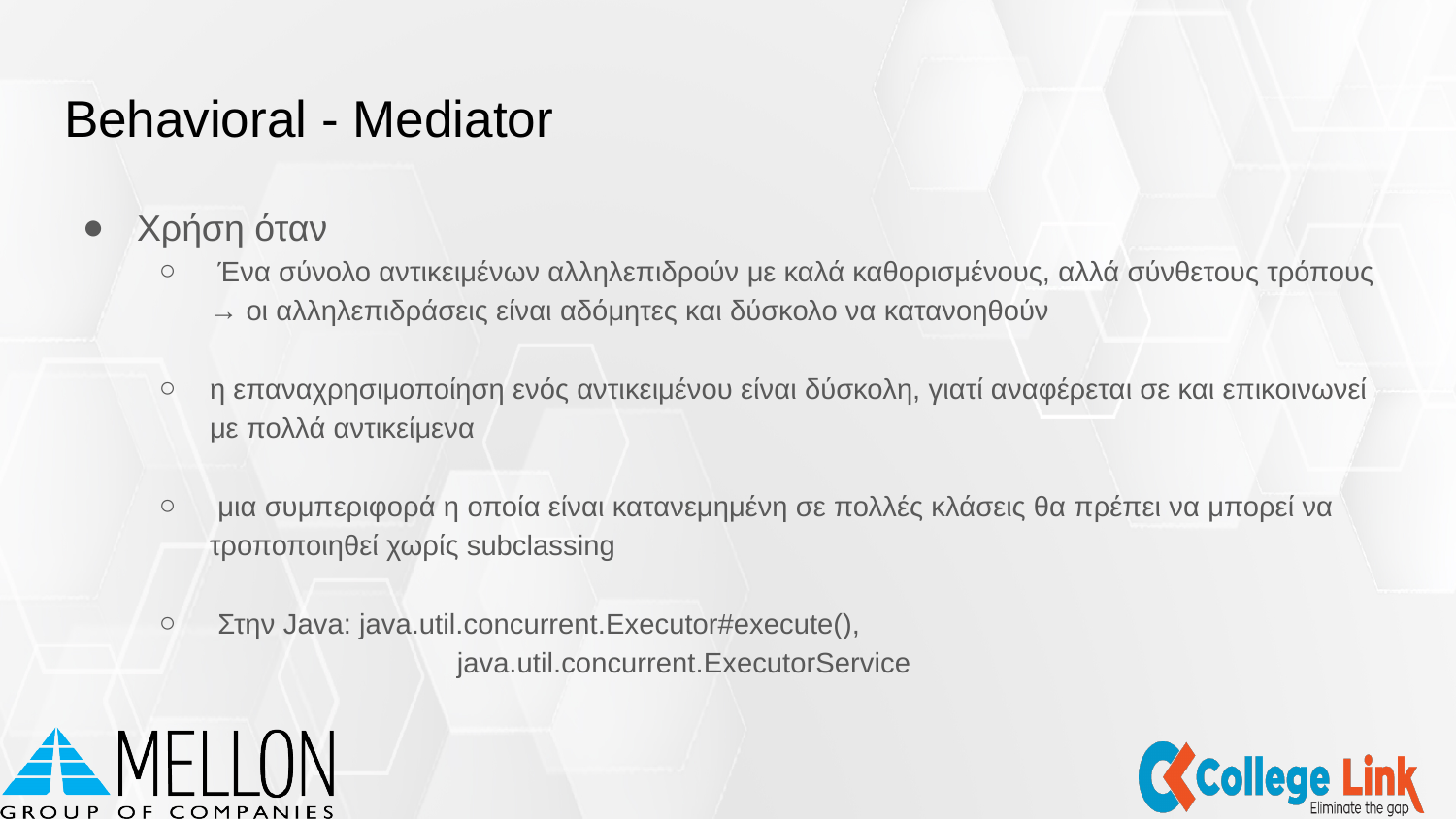

# Behavioral - Mediator
Χρήση όταν
 Ένα σύνολο αντικειμένων αλληλεπιδρούν με καλά καθορισμένους, αλλά σύνθετους τρόπους → οι αλληλεπιδράσεις είναι αδόμητες και δύσκολο να κατανοηθούν

η επαναχρησιμοποίηση ενός αντικειμένου είναι δύσκολη, γιατί αναφέρεται σε και επικοινωνεί με πολλά αντικείμενα

 μια συμπεριφορά η οποία είναι κατανεμημένη σε πολλές κλάσεις θα πρέπει να μπορεί να τροποποιηθεί χωρίς subclassing

 Στην Java: java.util.concurrent.Executor#execute(),
	                   java.util.concurrent.ExecutorService